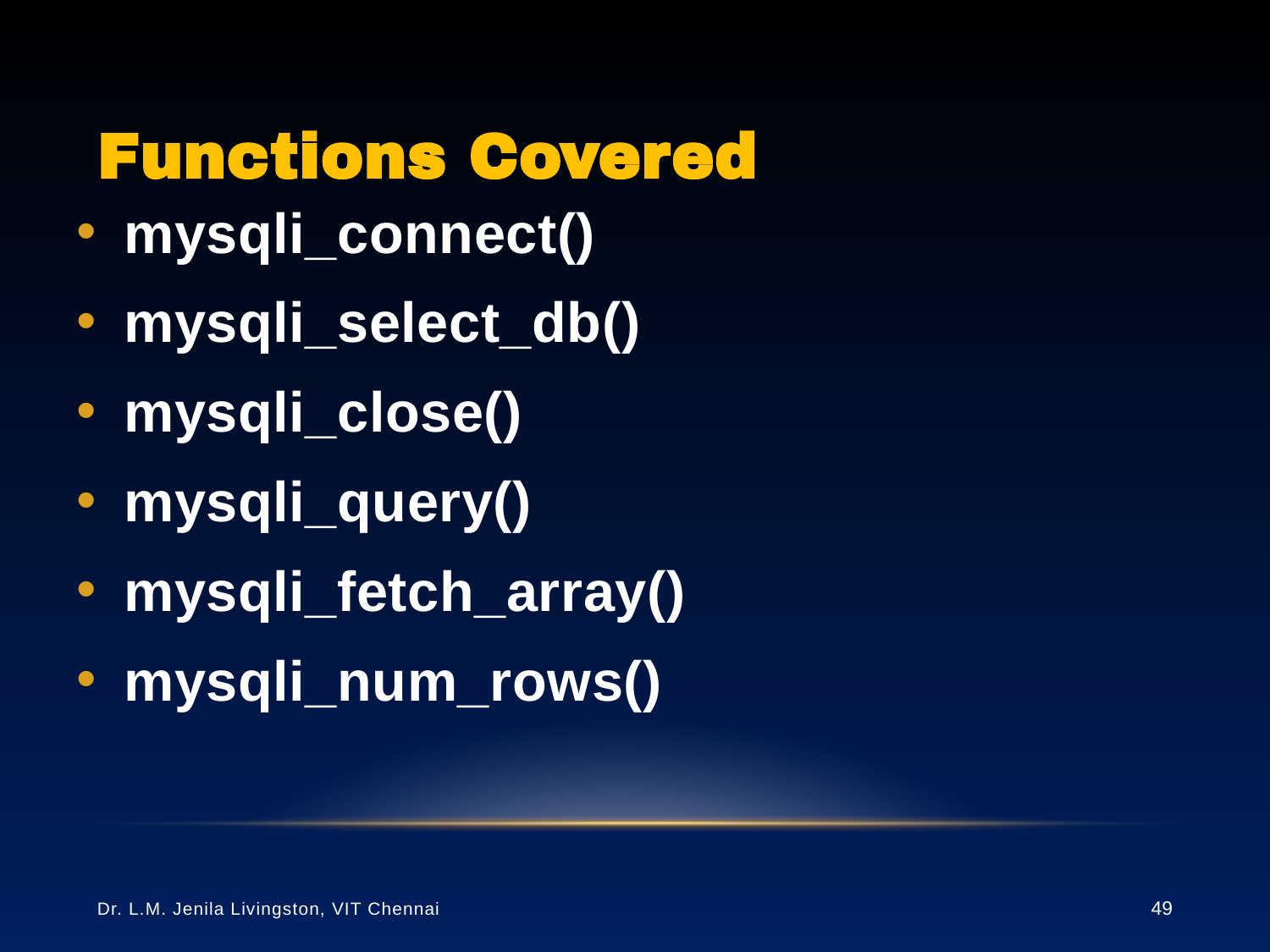

# Functions Covered
mysqli_connect()
mysqli_select_db()
mysqli_close()
mysqli_query()
mysqli_fetch_array()
mysqli_num_rows()

Dr. L.M. Jenila Livingston, VIT Chennai

49